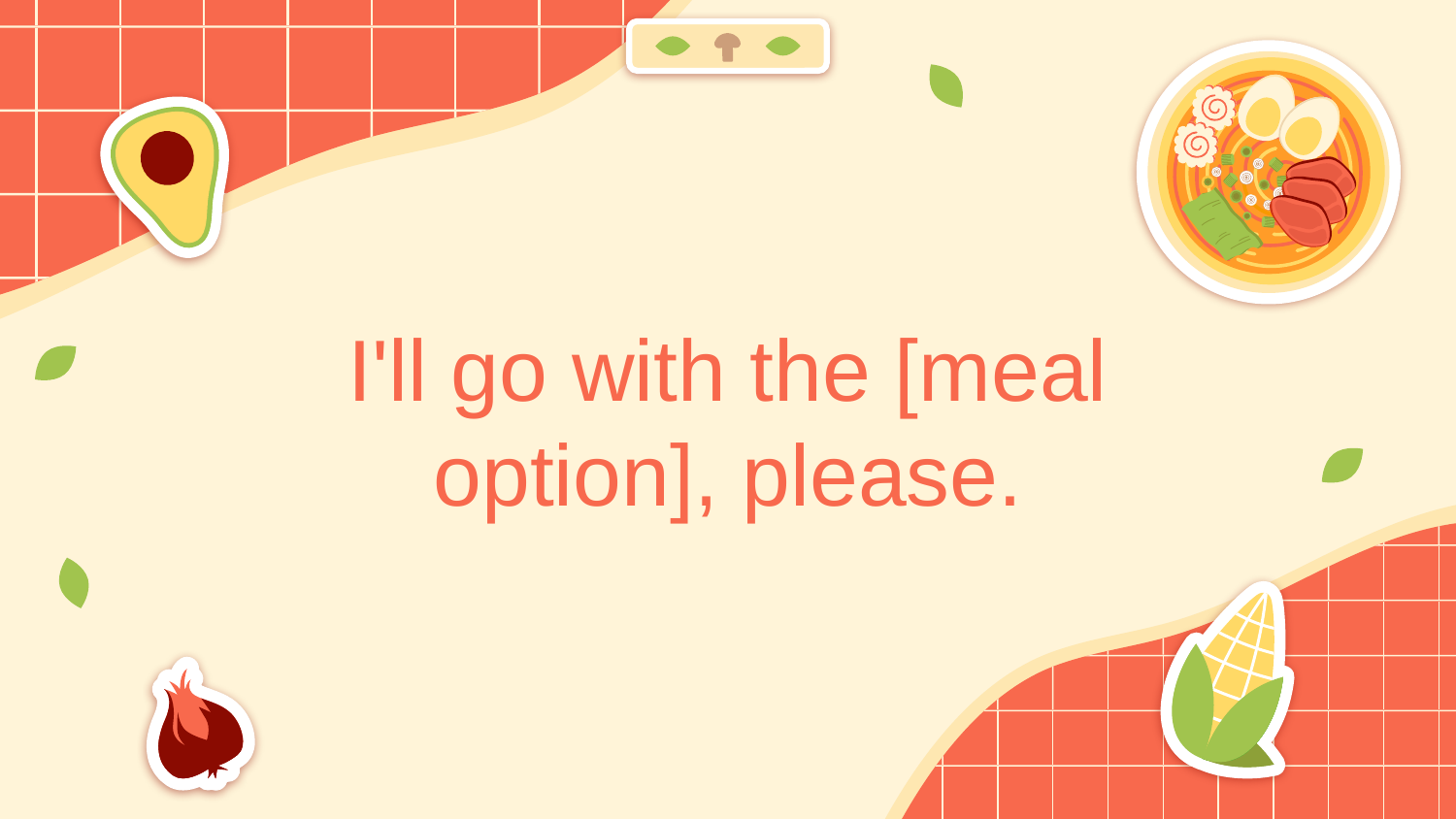

# I'll go with the [meal option], please.